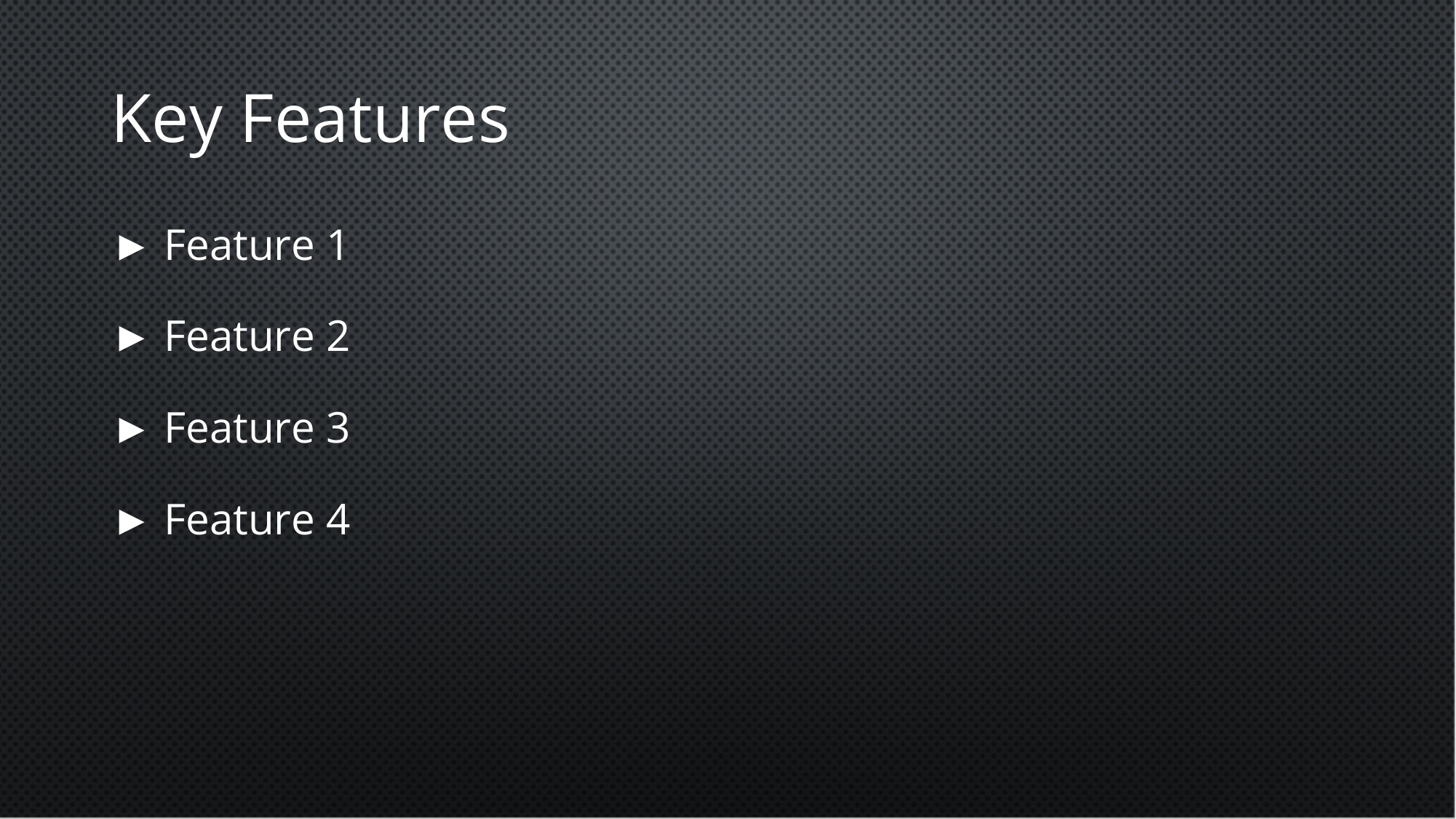

# Key Features
► Feature 1

► Feature 2

► Feature 3

► Feature 4